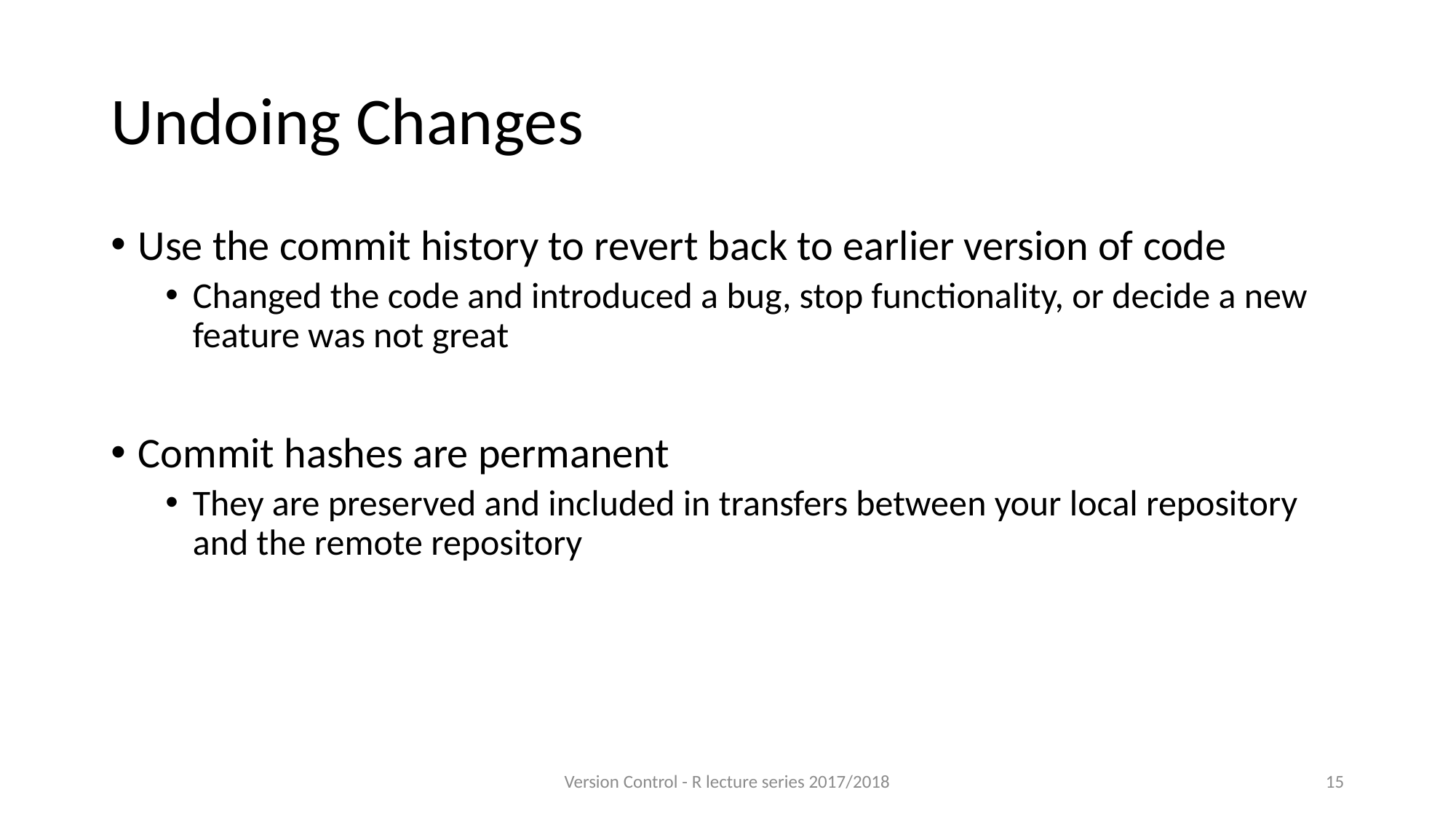

# Undoing Changes
Use the commit history to revert back to earlier version of code
Changed the code and introduced a bug, stop functionality, or decide a new feature was not great

Commit hashes are permanent
They are preserved and included in transfers between your local repository and the remote repository
Version Control - R lecture series 2017/2018
15